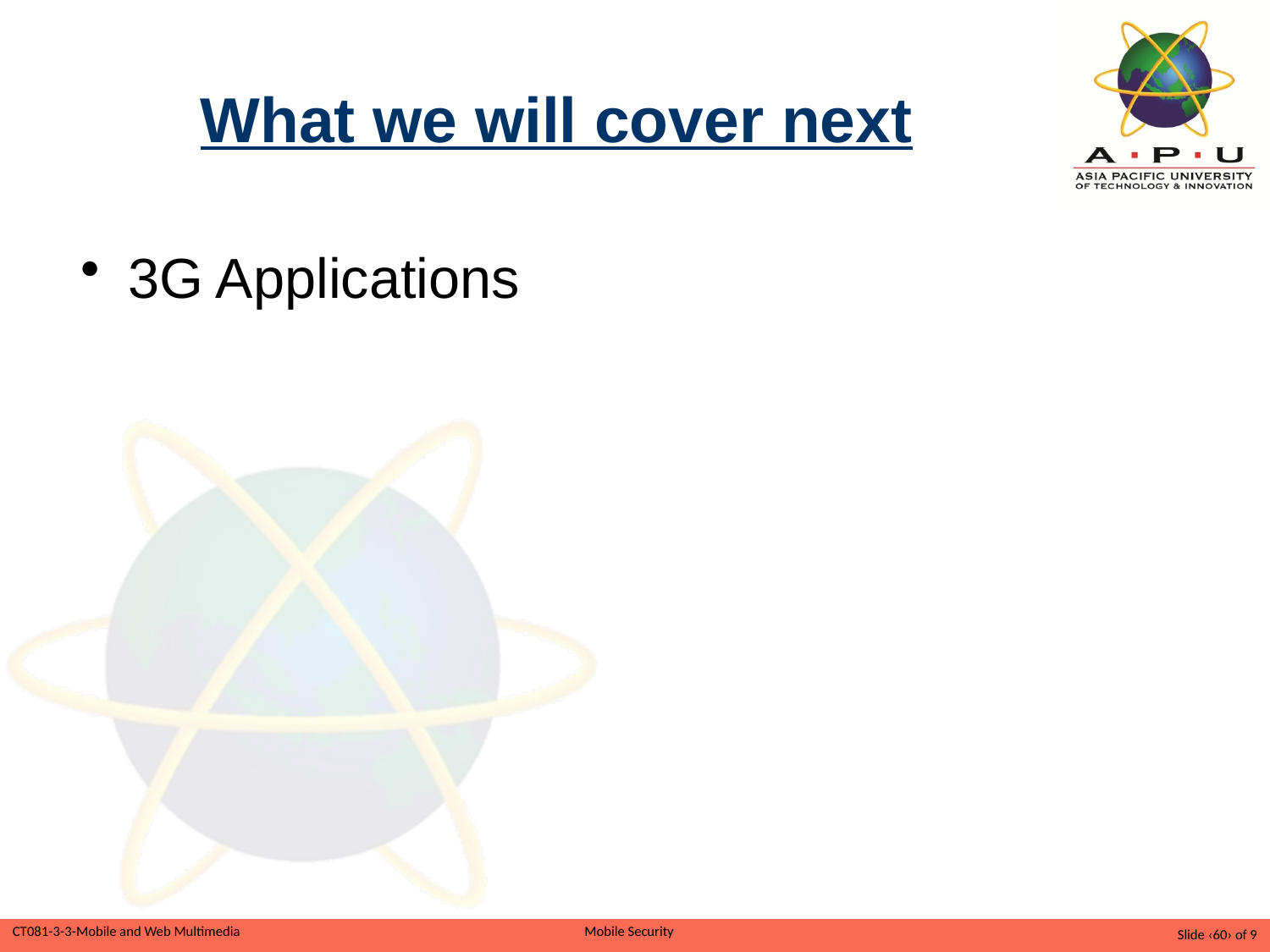

# What we will cover next
3G Applications
Slide ‹60› of 9